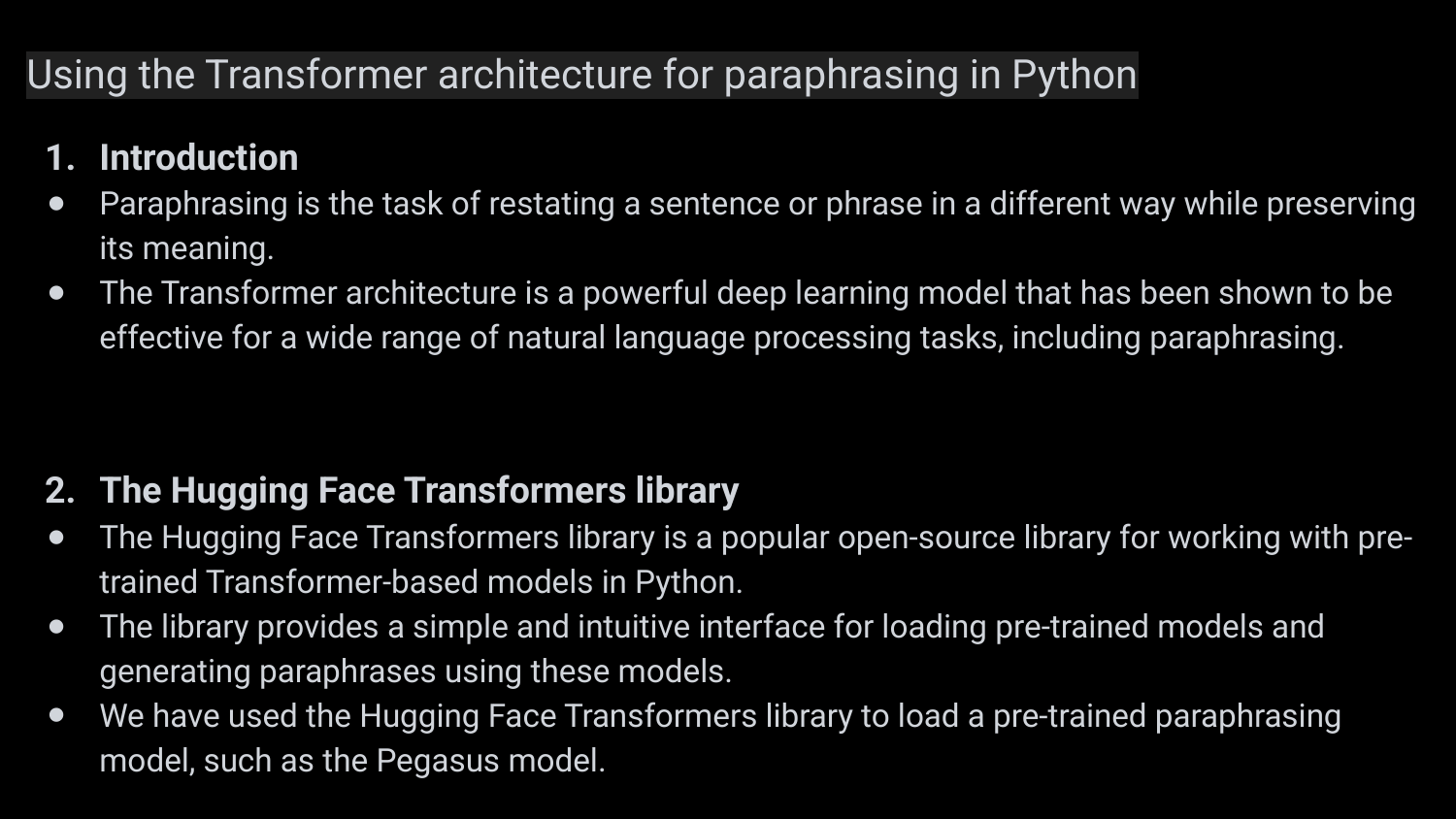

# Using the Transformer architecture for paraphrasing in Python
Introduction
Paraphrasing is the task of restating a sentence or phrase in a different way while preserving its meaning.
The Transformer architecture is a powerful deep learning model that has been shown to be effective for a wide range of natural language processing tasks, including paraphrasing.

The Hugging Face Transformers library
The Hugging Face Transformers library is a popular open-source library for working with pre-trained Transformer-based models in Python.
The library provides a simple and intuitive interface for loading pre-trained models and generating paraphrases using these models.
We have used the Hugging Face Transformers library to load a pre-trained paraphrasing model, such as the Pegasus model.